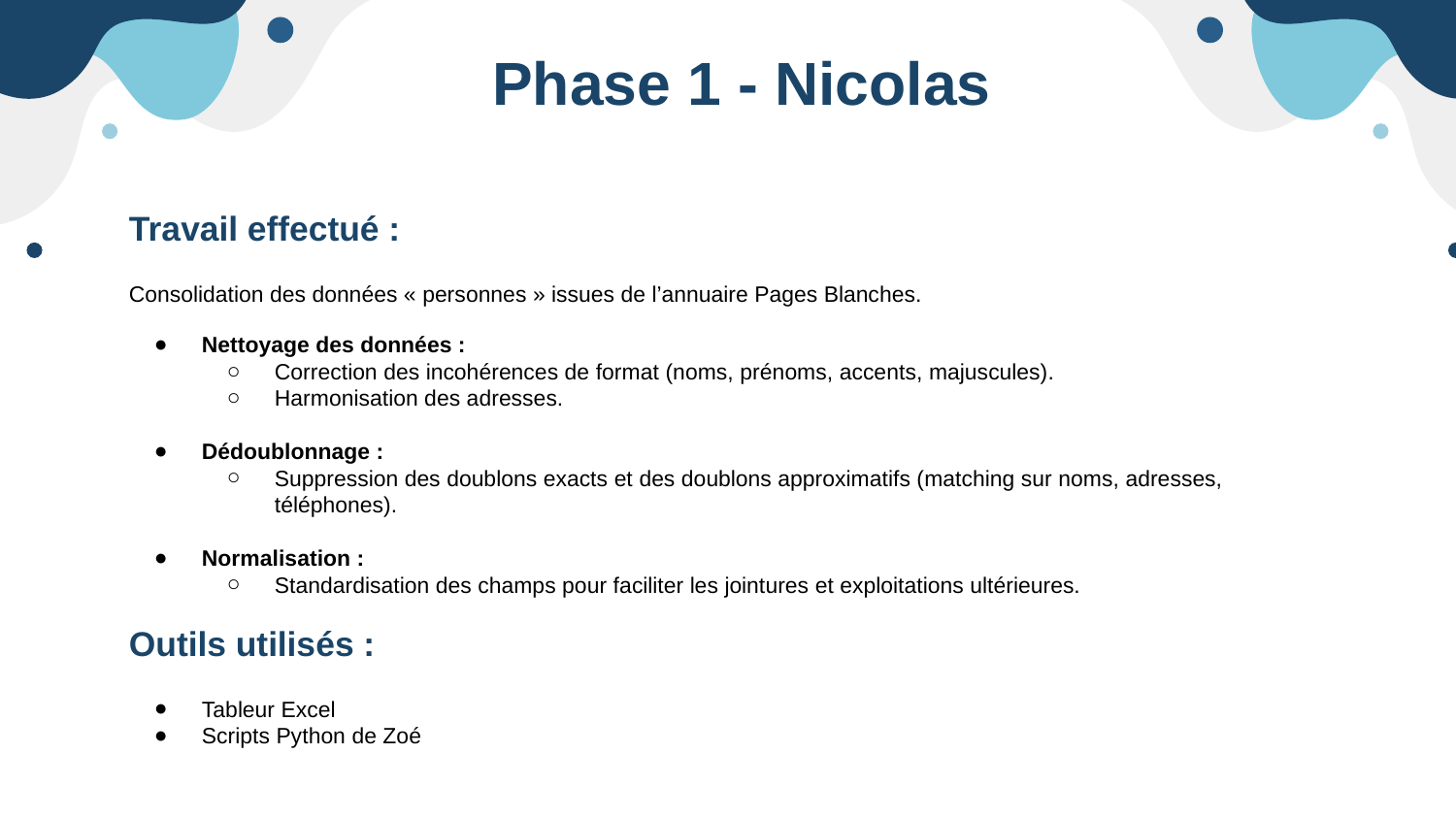

# Phase 1 - Nicolas
Travail effectué :
Consolidation des données « personnes » issues de l’annuaire Pages Blanches.
Nettoyage des données :
Correction des incohérences de format (noms, prénoms, accents, majuscules).
Harmonisation des adresses.
Dédoublonnage :
Suppression des doublons exacts et des doublons approximatifs (matching sur noms, adresses, téléphones).
Normalisation :
Standardisation des champs pour faciliter les jointures et exploitations ultérieures.
Outils utilisés :
Tableur Excel
Scripts Python de Zoé